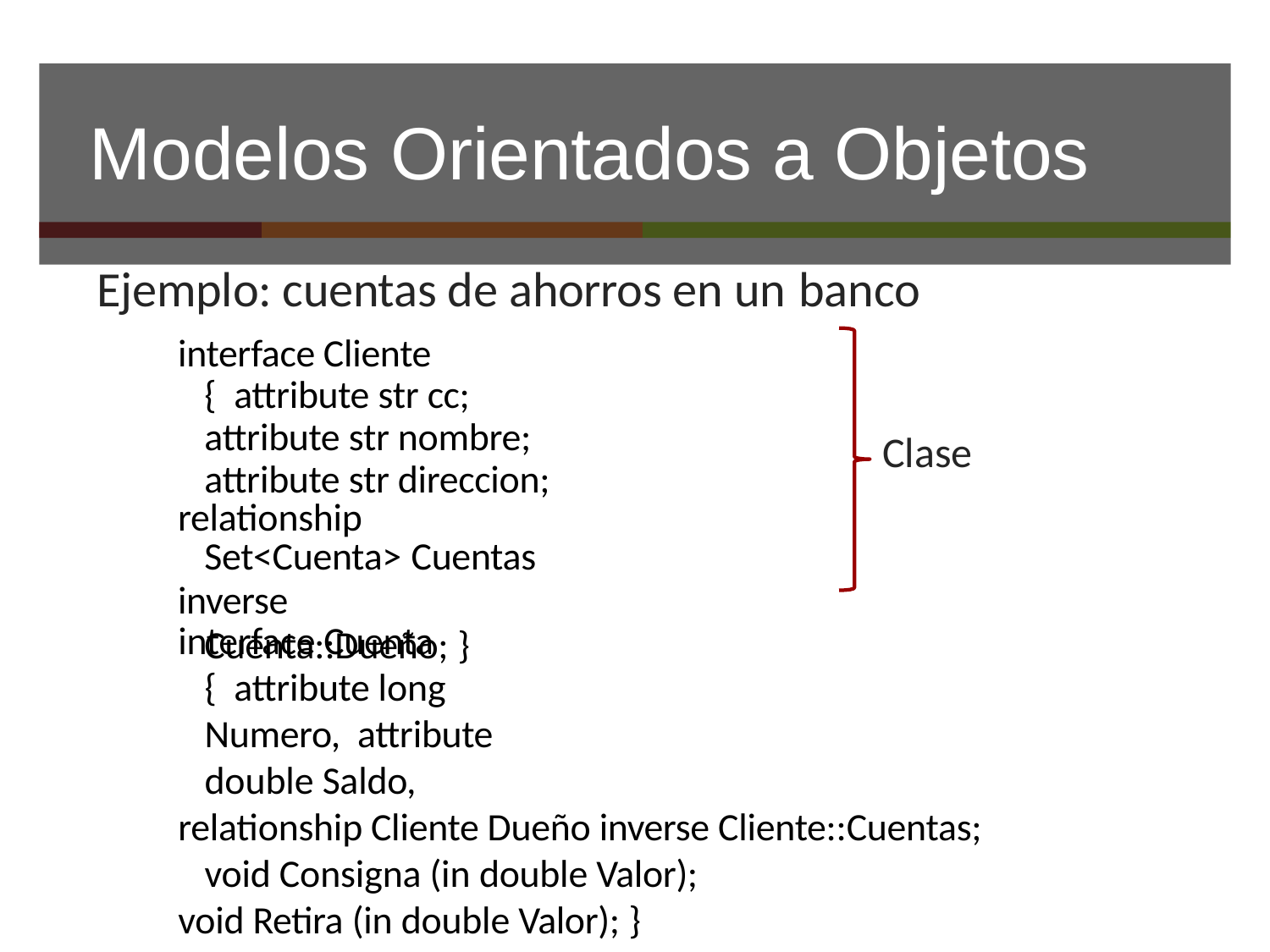

# Modelos Orientados a Objetos
Ejemplo: cuentas de ahorros en un banco
interface Cliente {  attribute str cc;  attribute str nombre;  attribute str direccion;
relationship Set<Cuenta> Cuentas
inverse Cuenta::Dueño; }

Clase
interface Cuenta {  attribute long Numero,  attribute double Saldo,
relationship Cliente Dueño inverse Cliente::Cuentas;  void Consigna (in double Valor);
void Retira (in double Valor); }